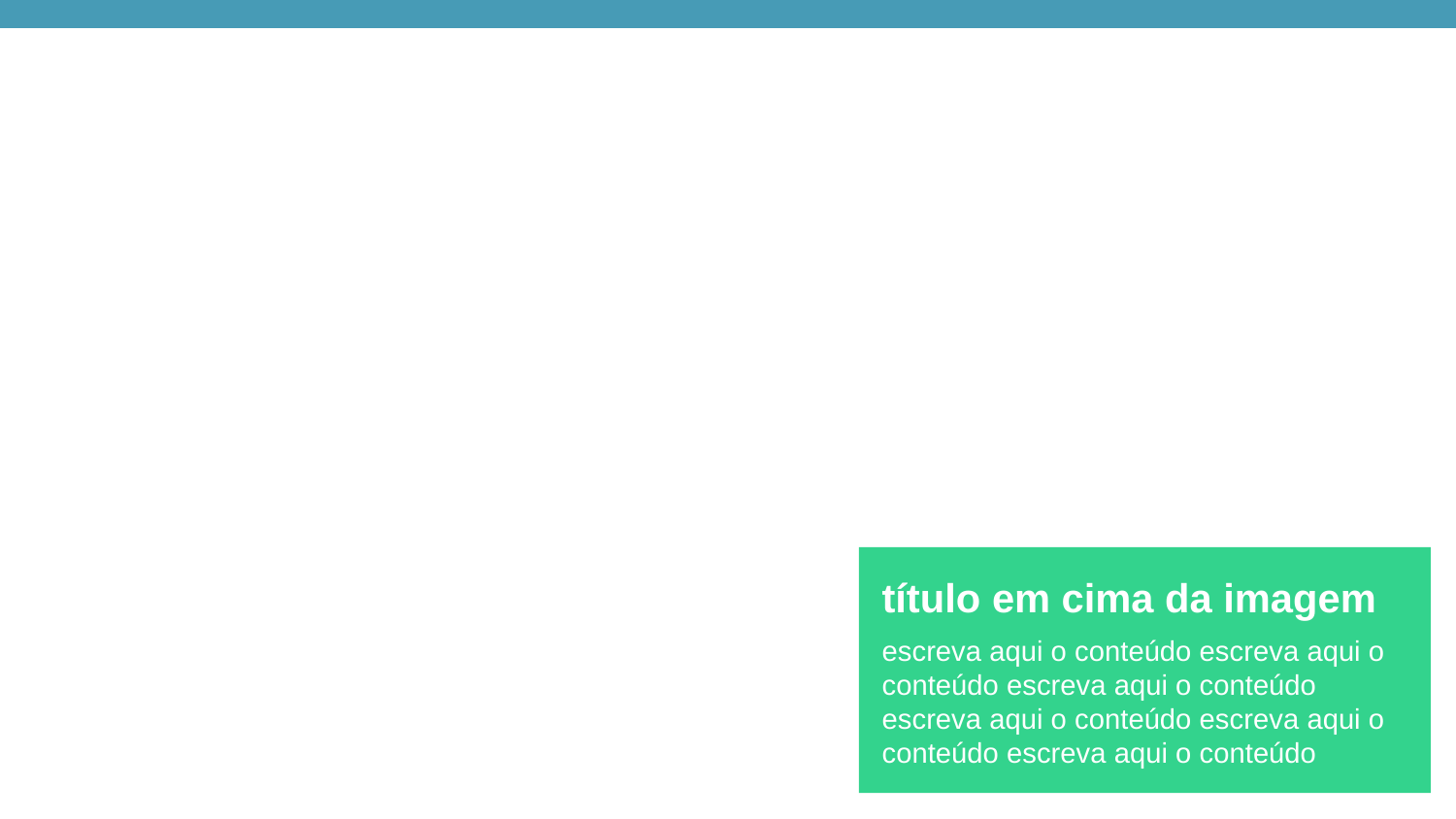

título em cima da imagem
escreva aqui o conteúdo escreva aqui o conteúdo escreva aqui o conteúdo escreva aqui o conteúdo escreva aqui o conteúdo escreva aqui o conteúdo